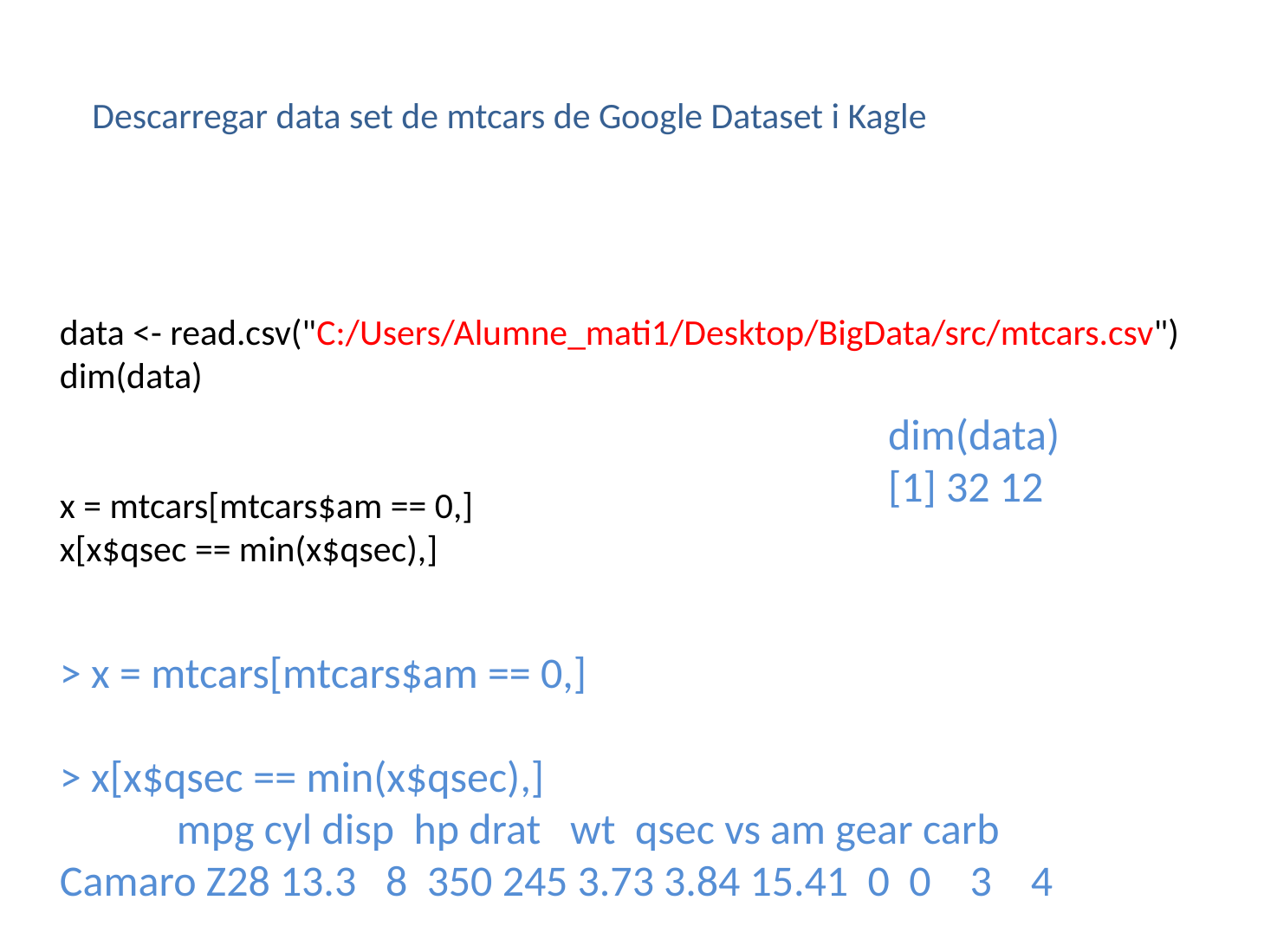

Descarregar data set de mtcars de Google Dataset i Kagle
data <- read.csv("C:/Users/Alumne_mati1/Desktop/BigData/src/mtcars.csv")
dim(data)

x = mtcars[mtcars$am == 0,]
x[x$qsec == min(x$qsec),]
dim(data)
[1] 32 12
> x = mtcars[mtcars$am == 0,]

> x[x$qsec == min(x$qsec),]
            mpg cyl disp  hp drat   wt  qsec vs am gear carb
Camaro Z28 13.3   8  350 245 3.73 3.84 15.41  0  0    3    4